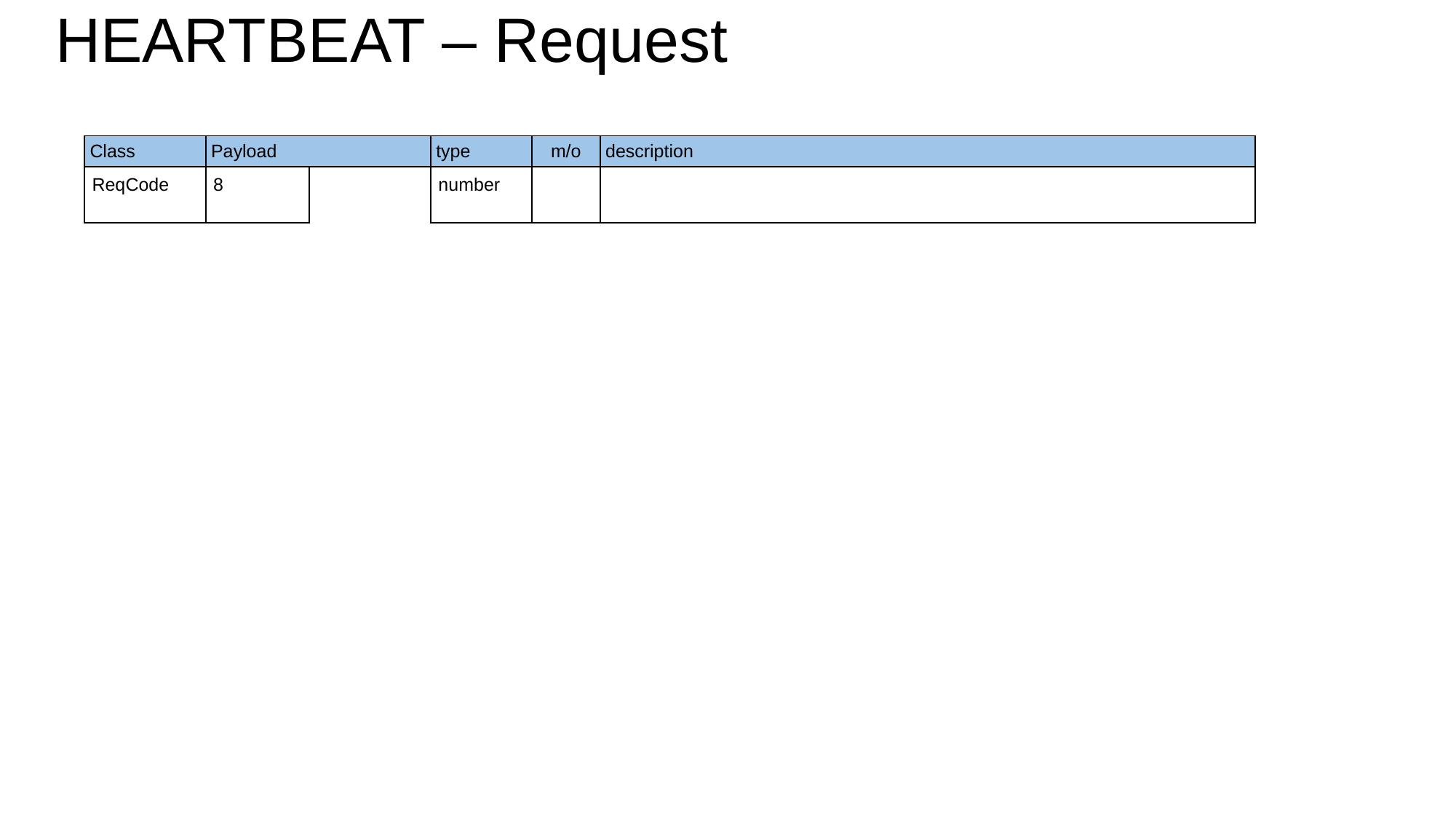

# HEARTBEAT – Request
| Class | Payload |  | type | m/o | description |
| --- | --- | --- | --- | --- | --- |
| ReqCode | 8 |  | number |  |  |